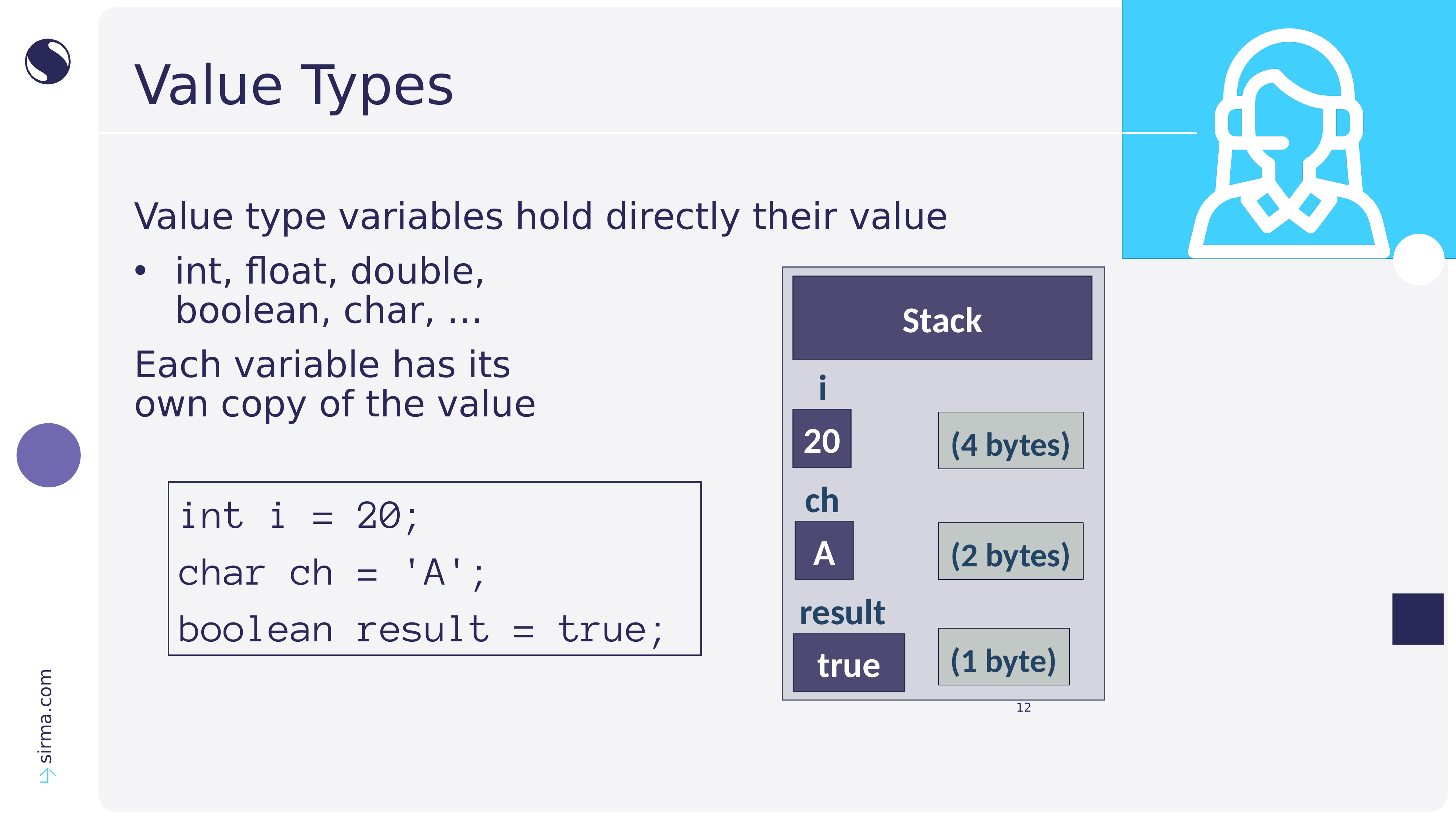

# Value Types
Value type variables hold directly their value
int, float, double,
boolean, char, …
Each variable has its
own copy of the value

Stack
i
20
(4 bytes)
ch
int i = 20;
char ch = 'A';
boolean result = true;
A
(2 bytes)
result
(1 byte)
true
12